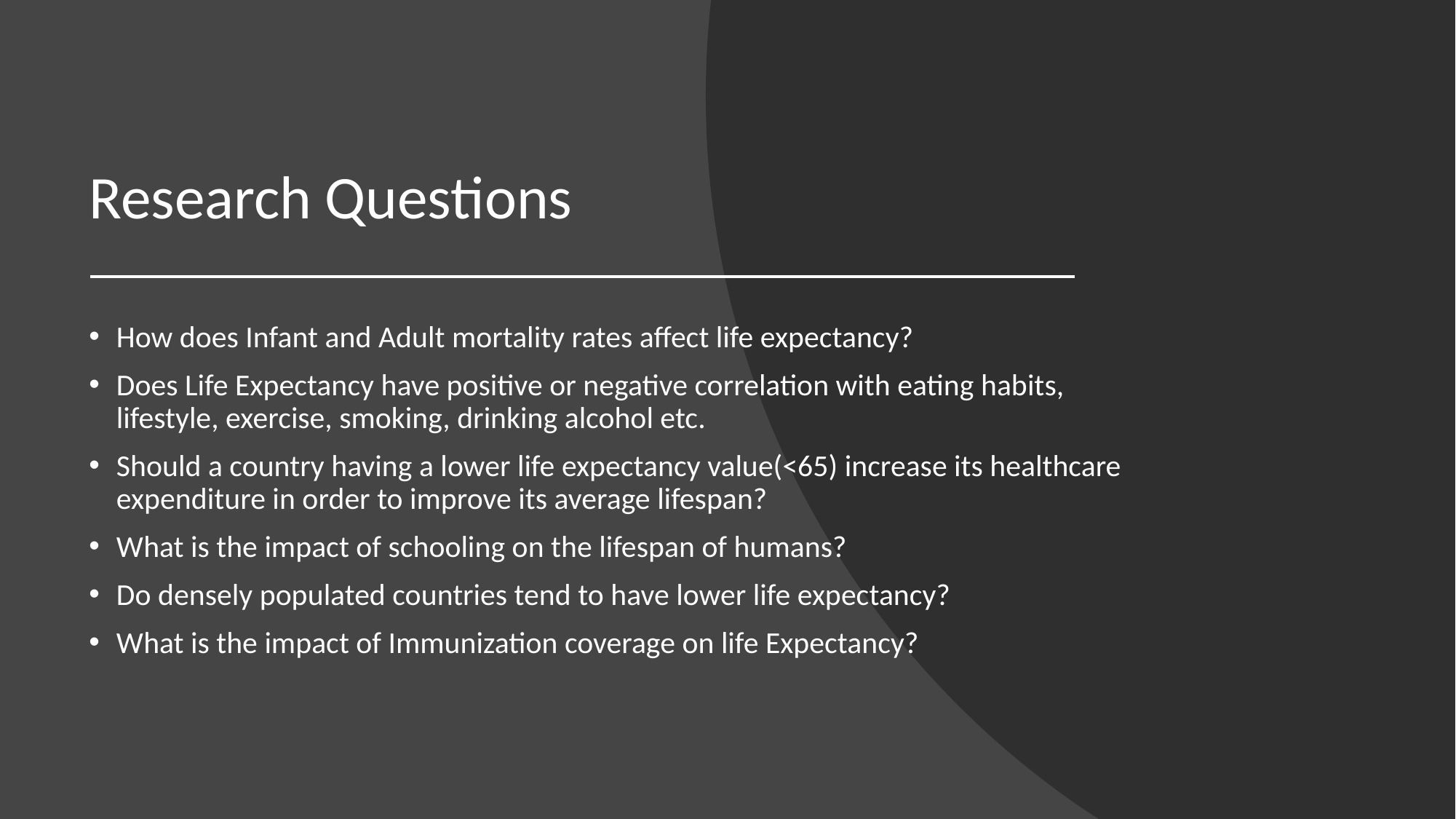

# Research Questions
How does Infant and Adult mortality rates affect life expectancy?
Does Life Expectancy have positive or negative correlation with eating habits, lifestyle, exercise, smoking, drinking alcohol etc.
Should a country having a lower life expectancy value(<65) increase its healthcare expenditure in order to improve its average lifespan?
What is the impact of schooling on the lifespan of humans?
Do densely populated countries tend to have lower life expectancy?
What is the impact of Immunization coverage on life Expectancy?